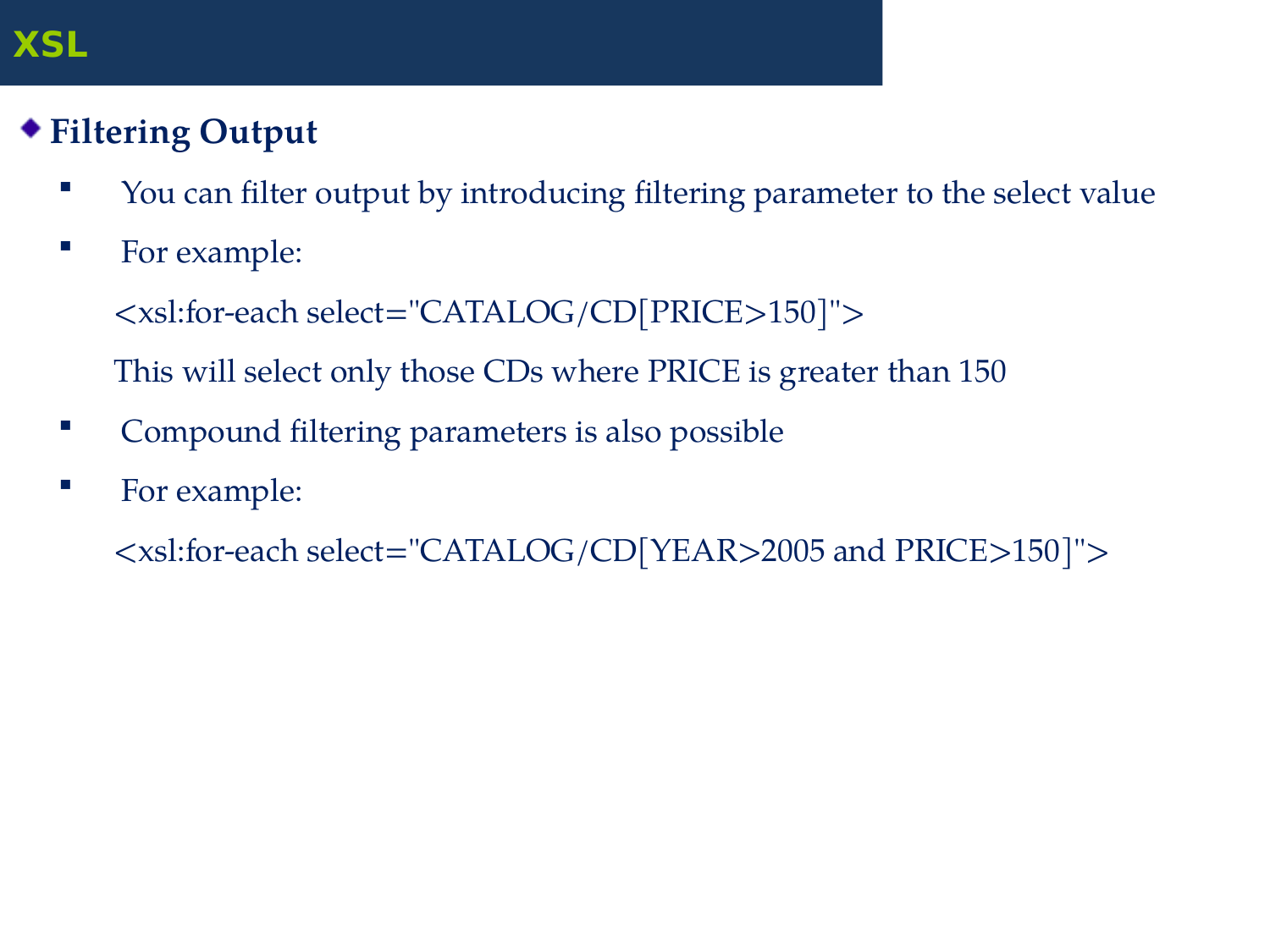

# XSL
Filtering Output
You can filter output by introducing filtering parameter to the select value
For example:
<xsl:for-each select="CATALOG/CD[PRICE>150]">
This will select only those CDs where PRICE is greater than 150
Compound filtering parameters is also possible
For example:
<xsl:for-each select="CATALOG/CD[YEAR>2005 and PRICE>150]">